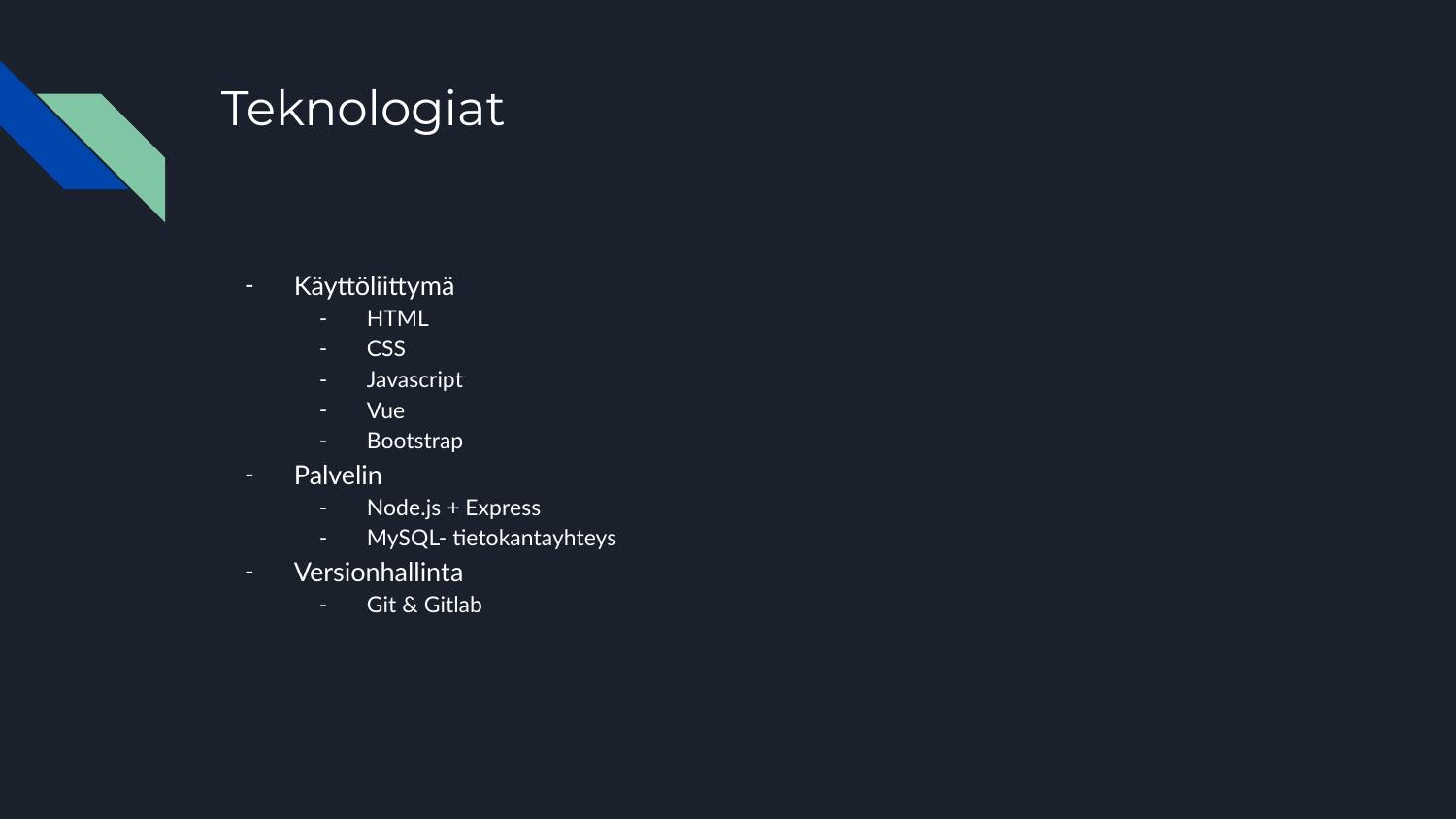

# Teknologiat
Käyttöliittymä
HTML
CSS
Javascript
Vue
Bootstrap
Palvelin
Node.js + Express
MySQL- tietokantayhteys
Versionhallinta
Git & Gitlab